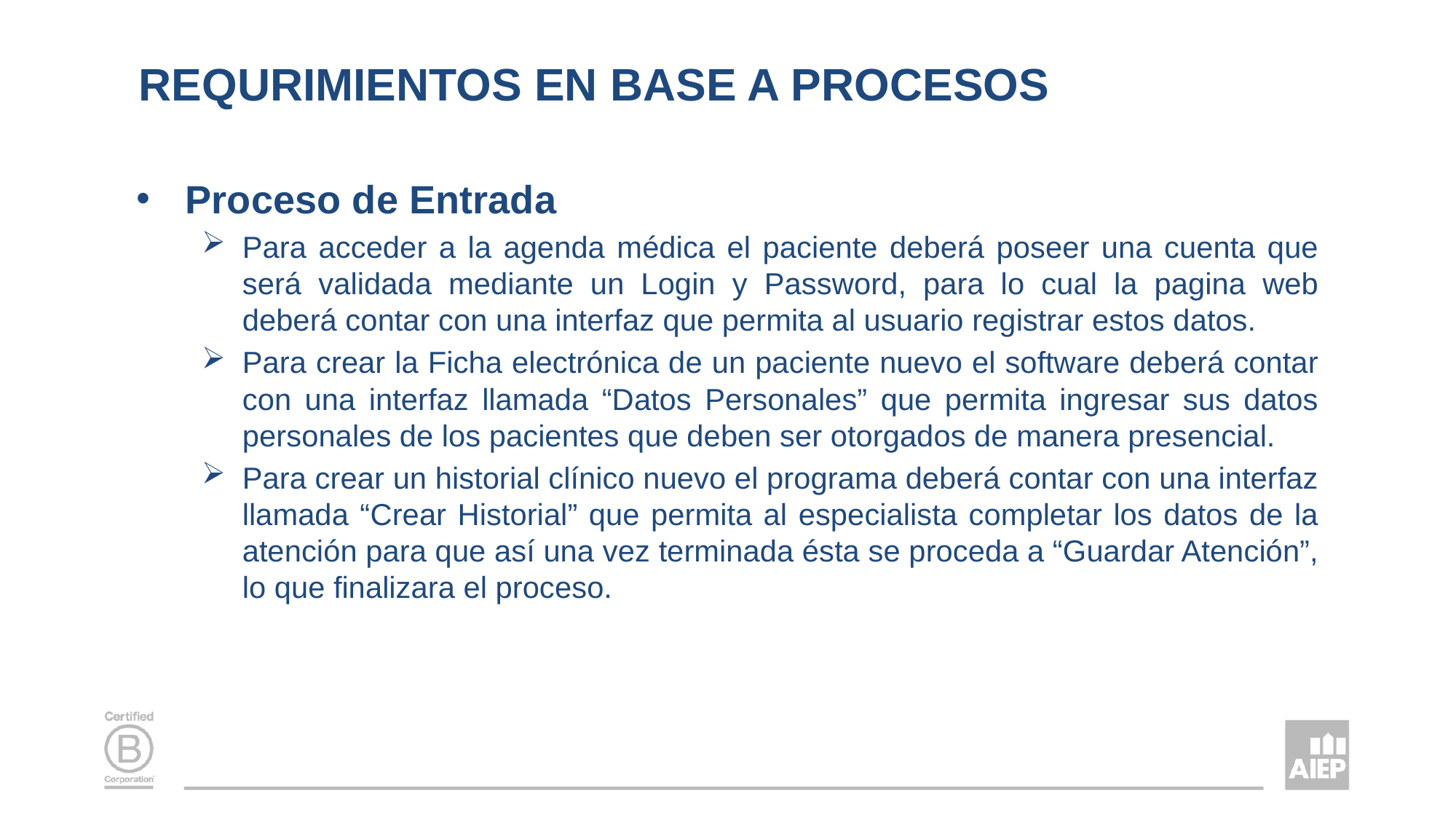

# REQURIMIENTOS EN BASE A PROCESOS
Proceso de Entrada
Para acceder a la agenda médica el paciente deberá poseer una cuenta que será validada mediante un Login y Password, para lo cual la pagina web deberá contar con una interfaz que permita al usuario registrar estos datos.
Para crear la Ficha electrónica de un paciente nuevo el software deberá contar con una interfaz llamada “Datos Personales” que permita ingresar sus datos personales de los pacientes que deben ser otorgados de manera presencial.
Para crear un historial clínico nuevo el programa deberá contar con una interfaz llamada “Crear Historial” que permita al especialista completar los datos de la atención para que así una vez terminada ésta se proceda a “Guardar Atención”, lo que finalizara el proceso.